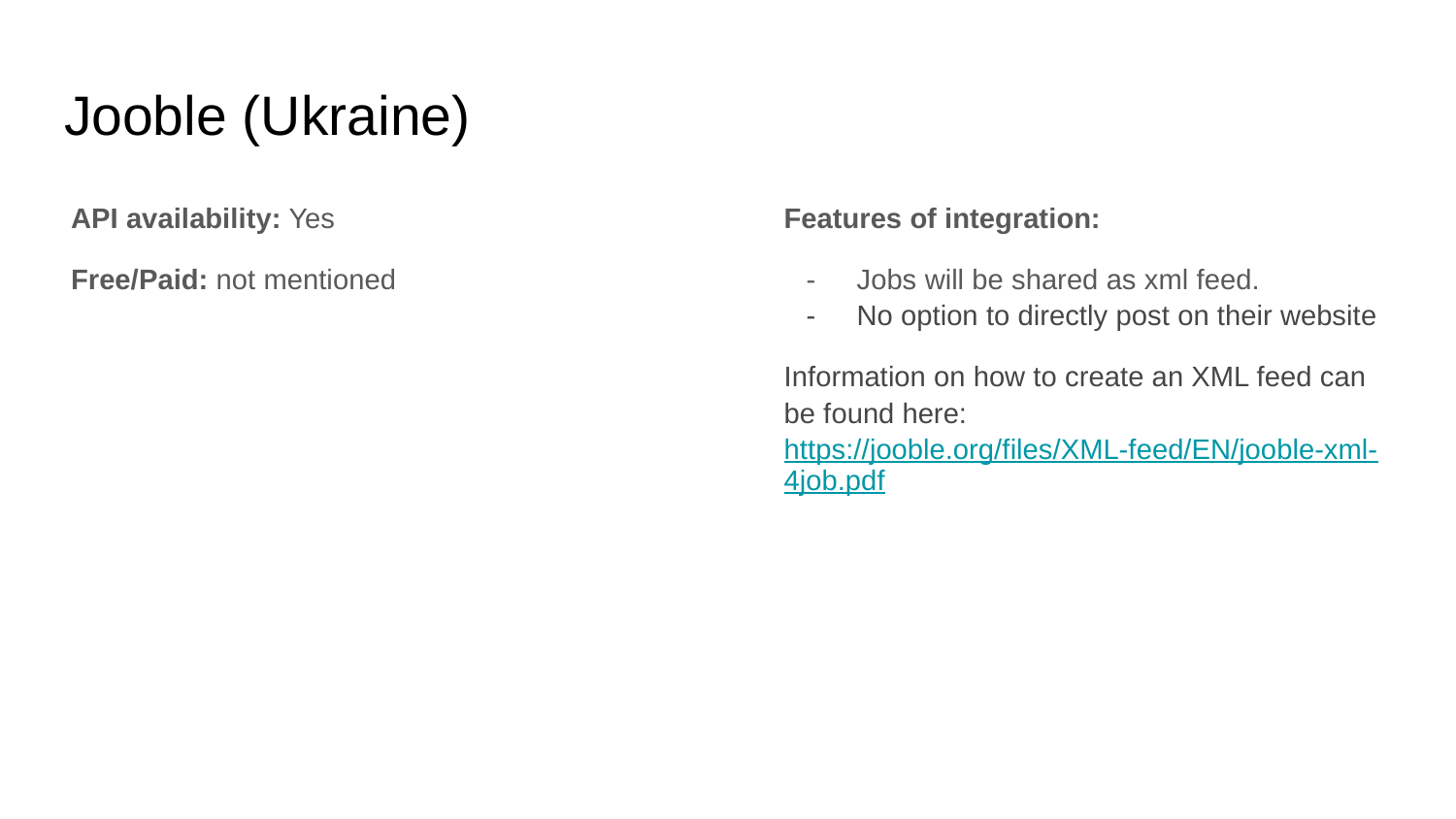

# Jooble (Ukraine)
API availability: Yes
Free/Paid: not mentioned

Features of integration:
Jobs will be shared as xml feed.
No option to directly post on their website
Information on how to create an XML feed can be found here: https://jooble.org/files/XML-feed/EN/jooble-xml-4job.pdf